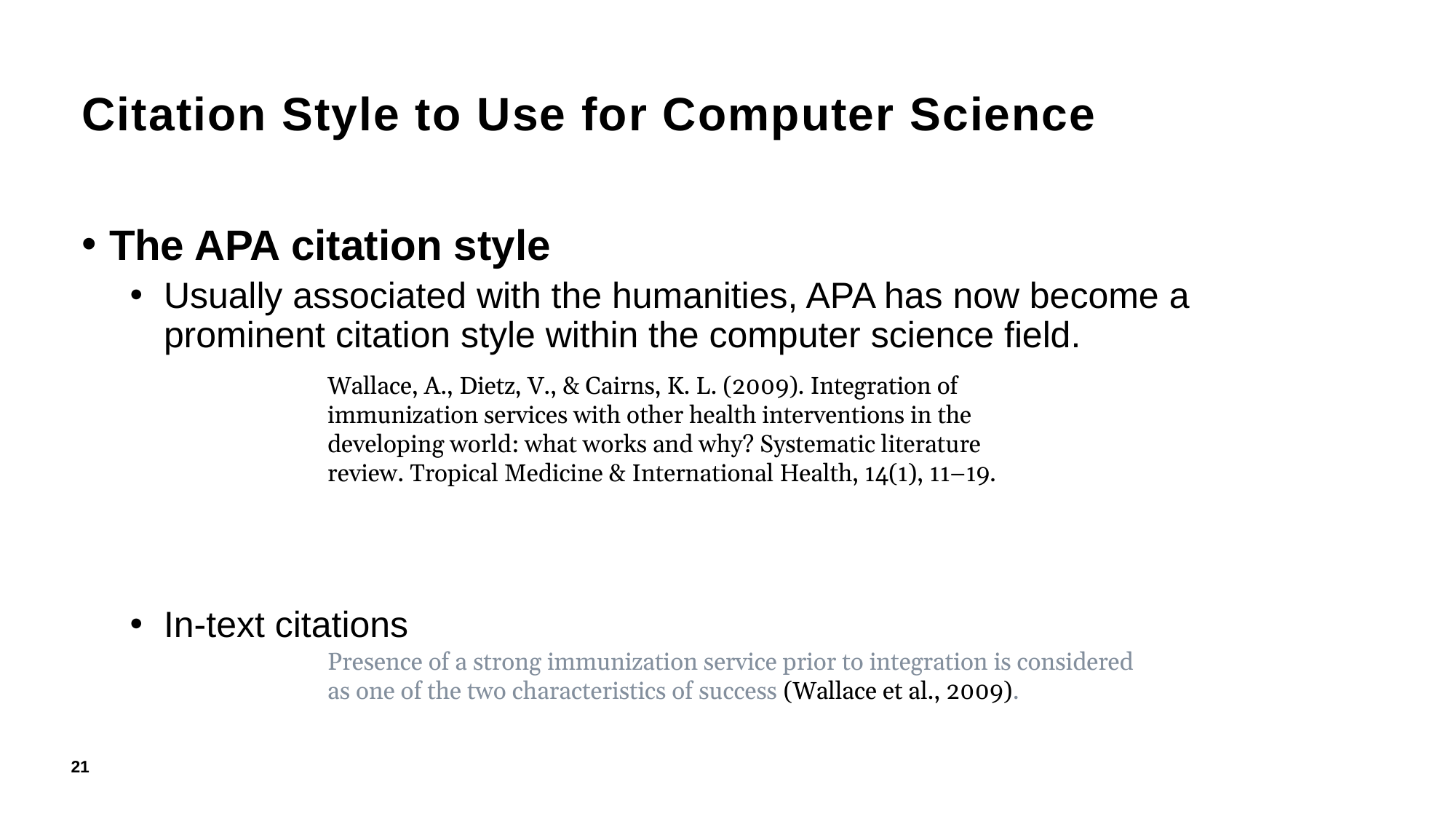

# Citation Style to Use for Computer Science
The APA citation style
Usually associated with the humanities, APA has now become a prominent citation style within the computer science field.

In-text citations
Wallace, A., Dietz, V., & Cairns, K. L. (2009). Integration of immunization services with other health interventions in the developing world: what works and why? Systematic literature review. Tropical Medicine & International Health, 14(1), 11–19.
Presence of a strong immunization service prior to integration is considered as one of the two characteristics of success (Wallace et al., 2009).
21